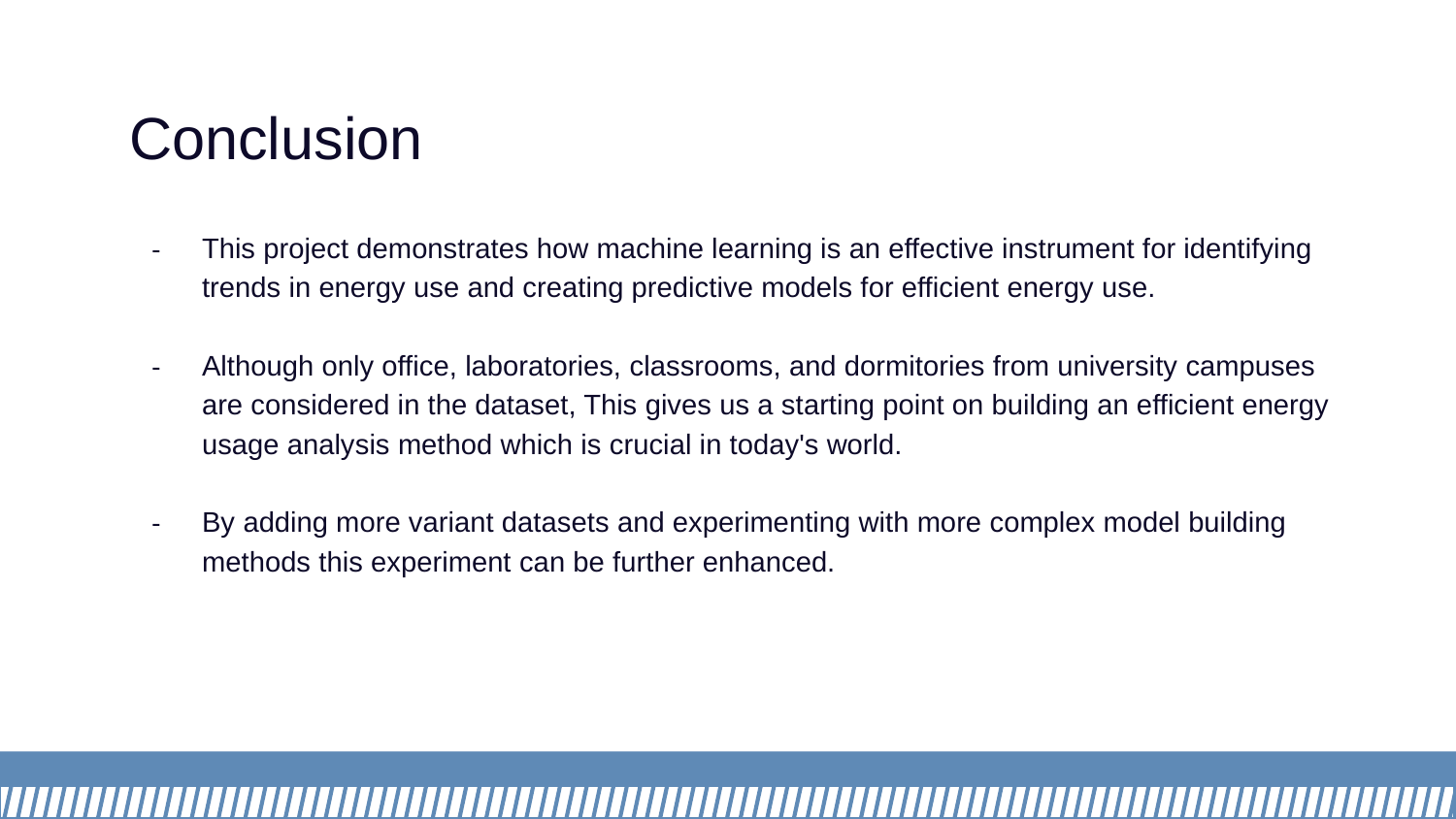

# Conclusion
This project demonstrates how machine learning is an effective instrument for identifying trends in energy use and creating predictive models for efficient energy use.

Although only office, laboratories, classrooms, and dormitories from university campuses are considered in the dataset, This gives us a starting point on building an efficient energy usage analysis method which is crucial in today's world.

By adding more variant datasets and experimenting with more complex model building methods this experiment can be further enhanced.